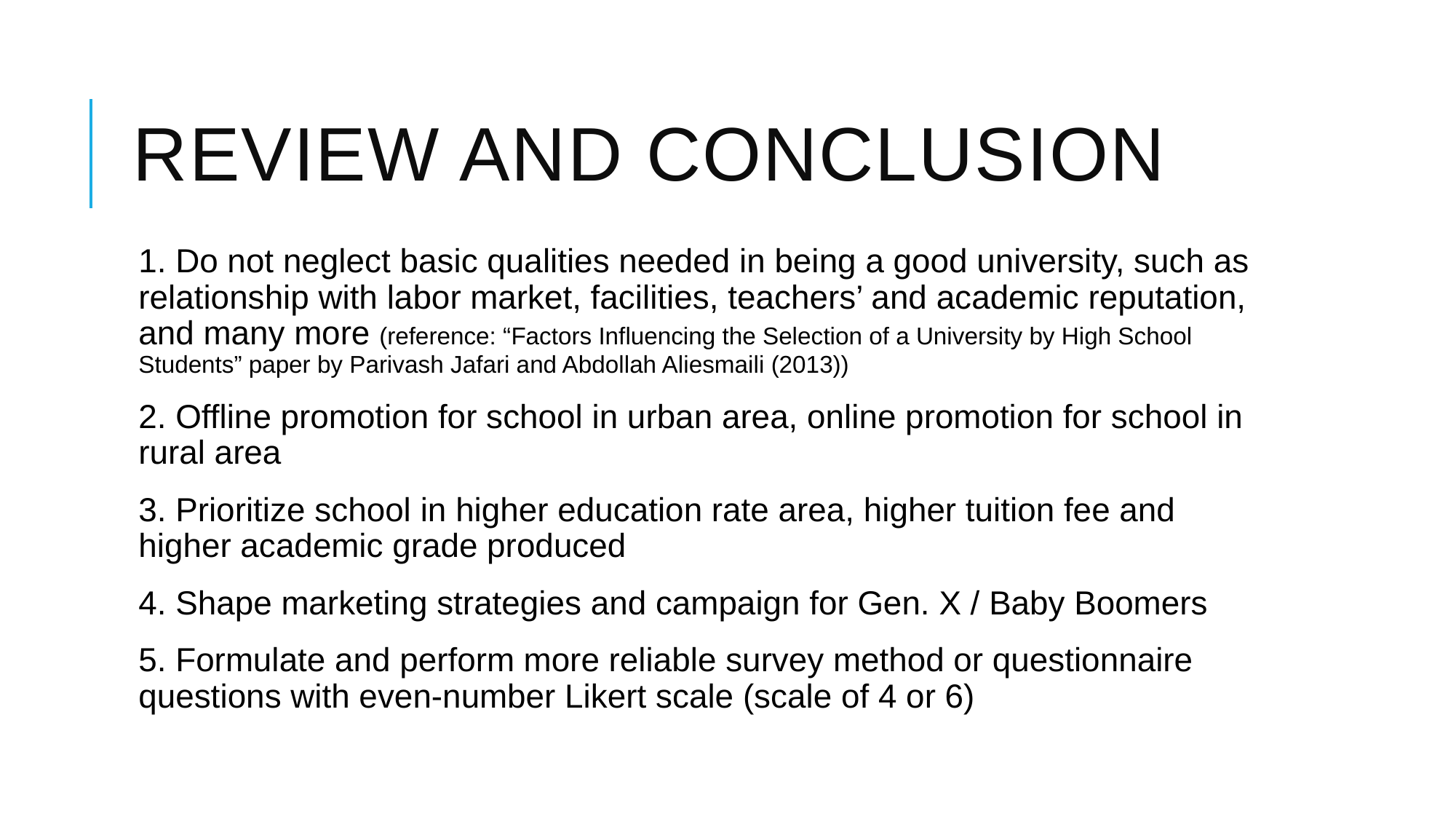

# REVIEW AND CONCLUSION
1. Do not neglect basic qualities needed in being a good university, such as relationship with labor market, facilities, teachers’ and academic reputation, and many more (reference: “Factors Influencing the Selection of a University by High School Students” paper by Parivash Jafari and Abdollah Aliesmaili (2013))
2. Offline promotion for school in urban area, online promotion for school in rural area
3. Prioritize school in higher education rate area, higher tuition fee and higher academic grade produced
4. Shape marketing strategies and campaign for Gen. X / Baby Boomers
5. Formulate and perform more reliable survey method or questionnaire questions with even-number Likert scale (scale of 4 or 6)